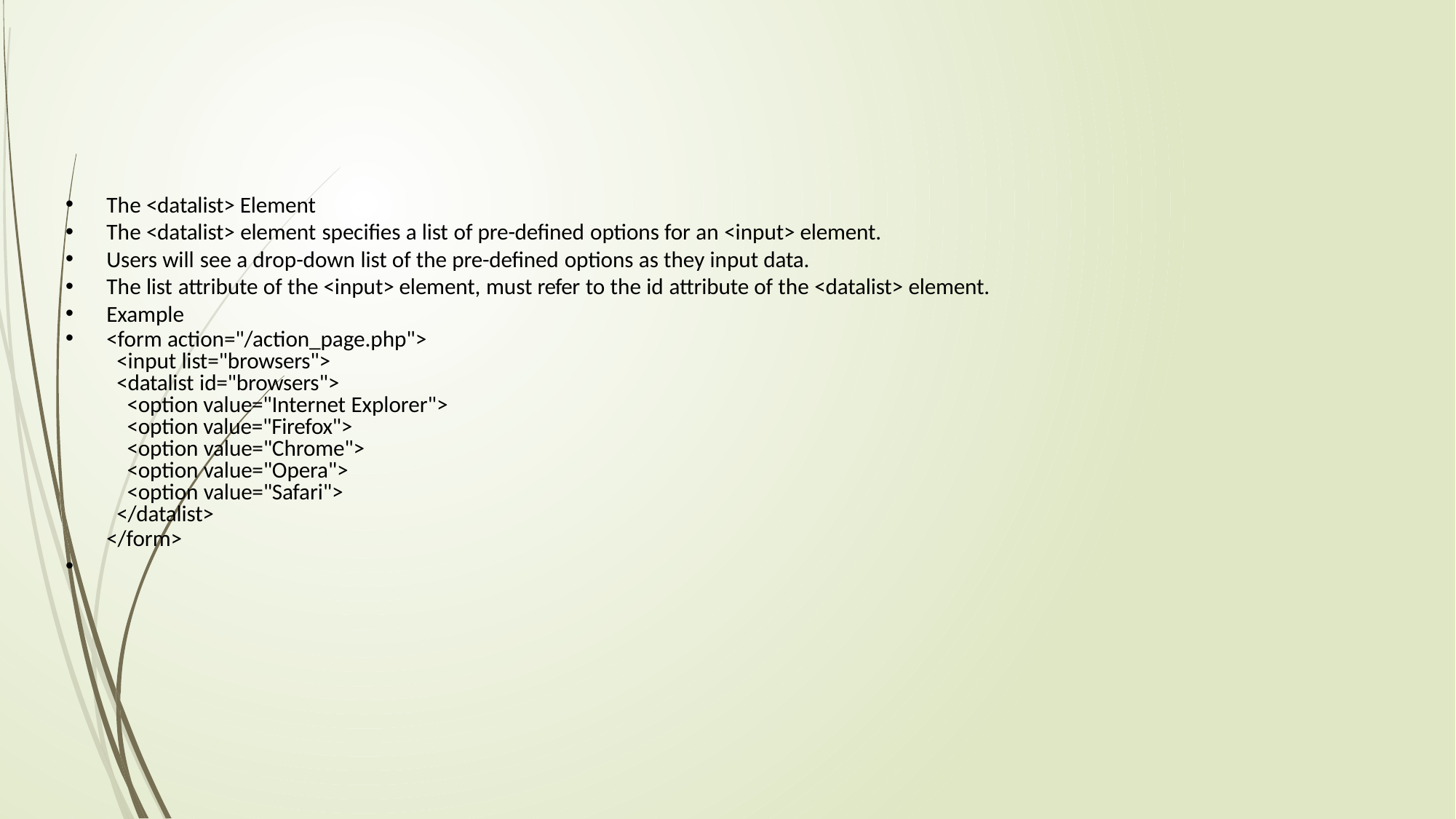

The <datalist> Element
The <datalist> element specifies a list of pre-defined options for an <input> element.
Users will see a drop-down list of the pre-defined options as they input data.
The list attribute of the <input> element, must refer to the id attribute of the <datalist> element.
Example
<form action="/action_page.php">
<input list="browsers">
<datalist id="browsers">
<option value="Internet Explorer">
<option value="Firefox">
<option value="Chrome">
<option value="Opera">
<option value="Safari">
</datalist>
</form>
•